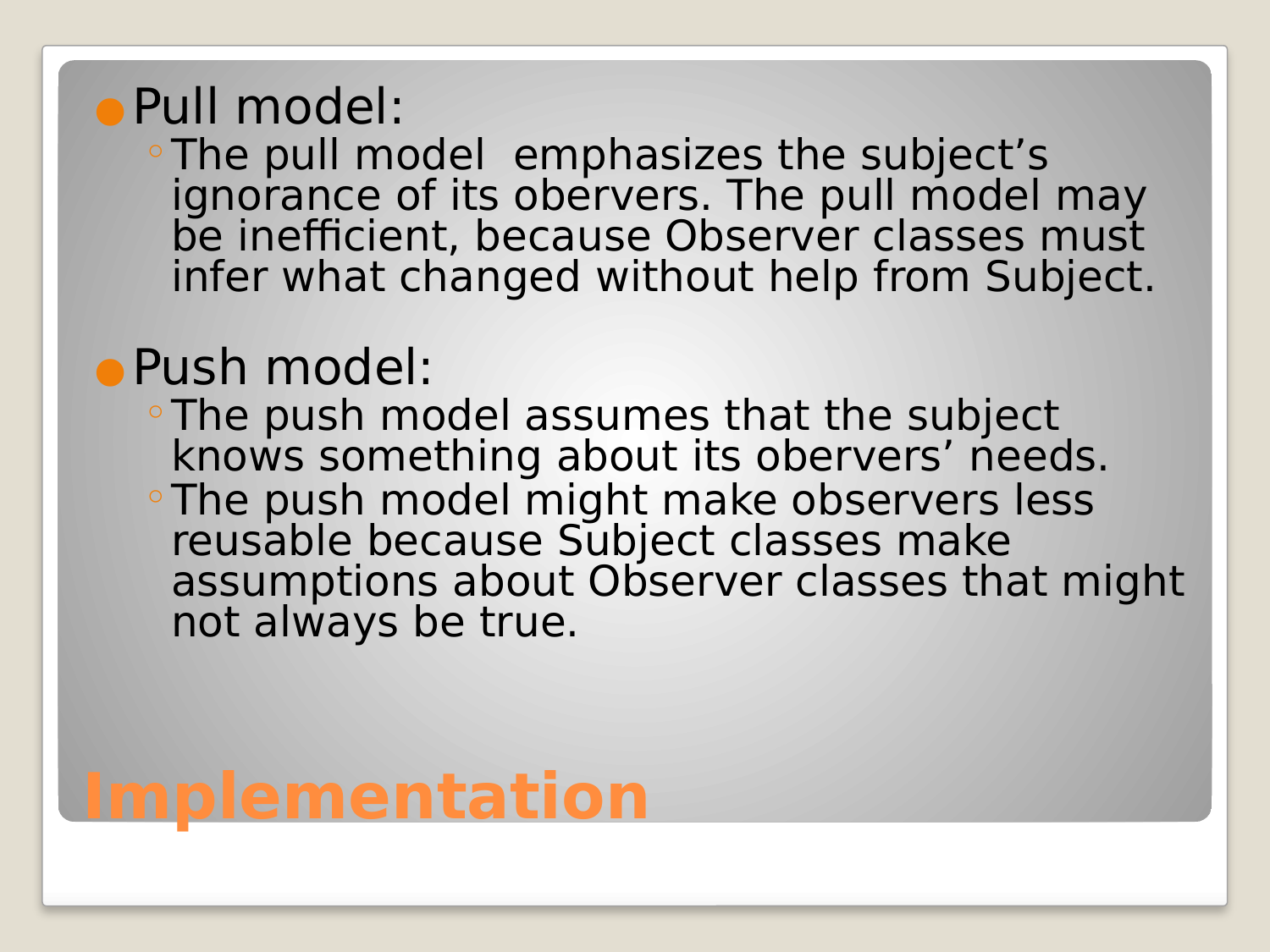

Pull model:
The pull model  emphasizes the subject’s ignorance of its obervers. The pull model may be inefficient, because Observer classes must infer what changed without help from Subject.

Push model:
The push model assumes that the subject knows something about its obervers’ needs.
The push model might make observers less reusable because Subject classes make assumptions about Observer classes that might not always be true.

# Implementation